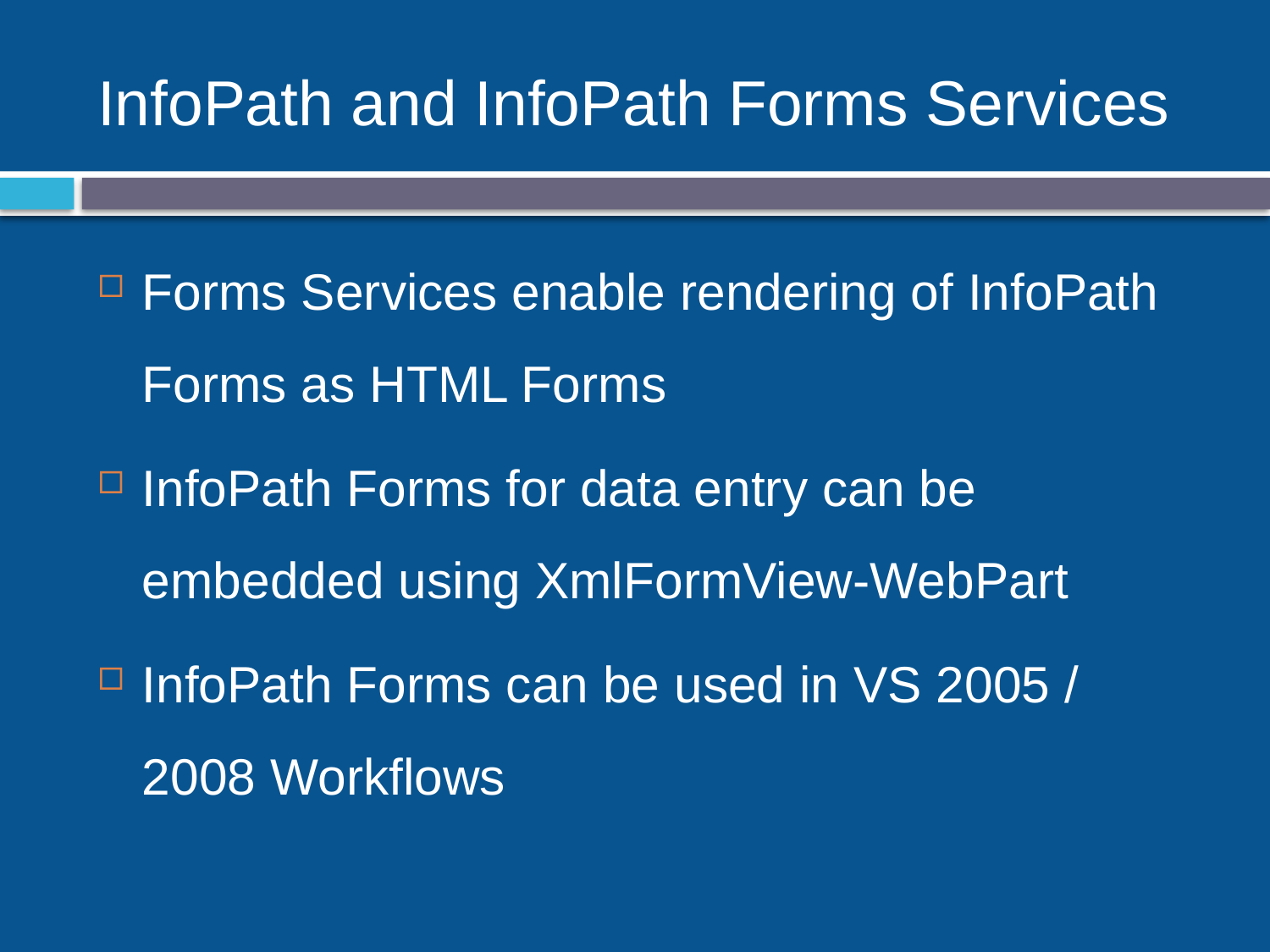

# InfoPath and InfoPath Forms Services
Forms Services enable rendering of InfoPath Forms as HTML Forms
InfoPath Forms for data entry can be embedded using XmlFormView-WebPart
InfoPath Forms can be used in VS 2005 / 2008 Workflows